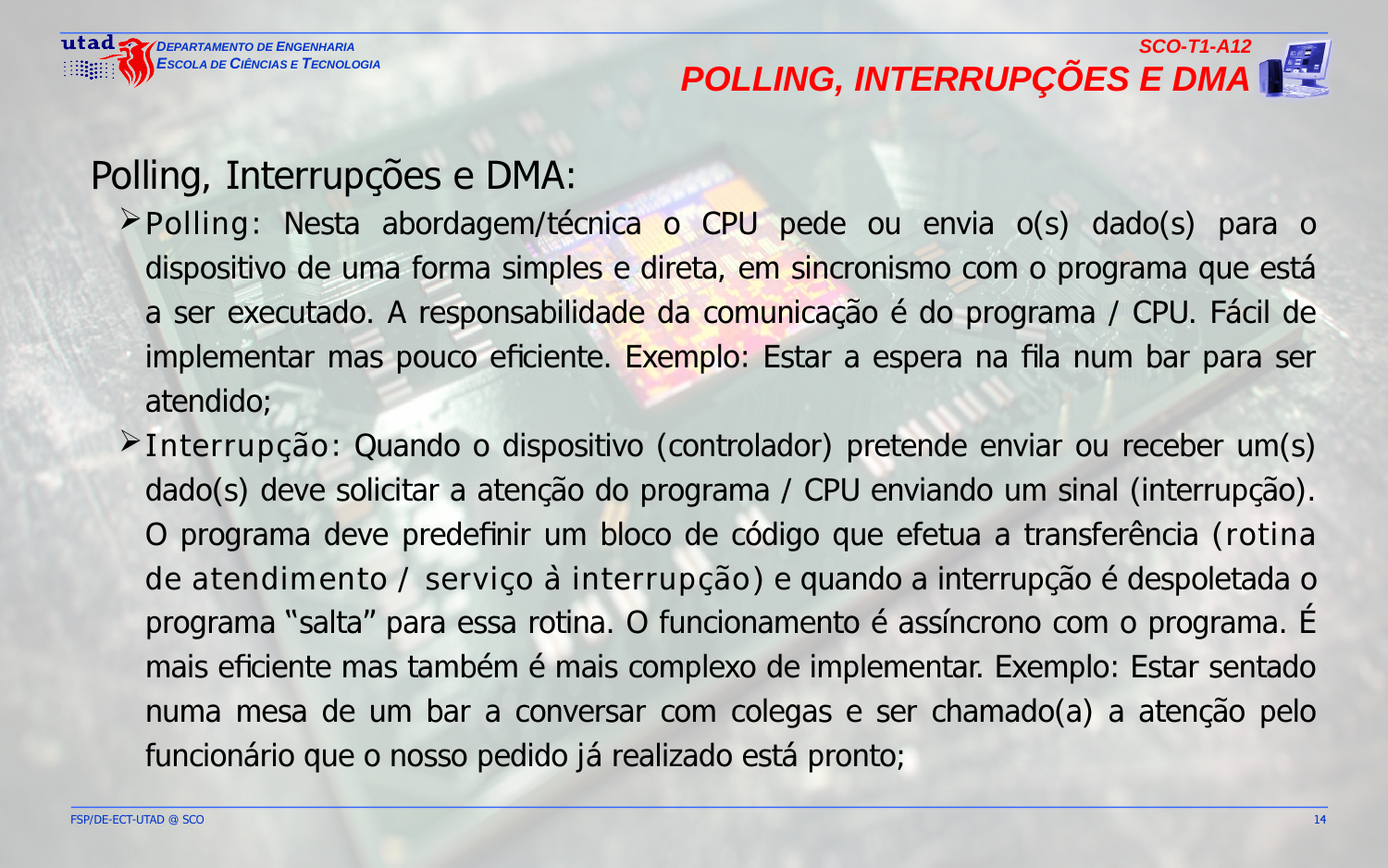

SCO-T1-A12
Polling, Interrupções e DMA
Polling, Interrupções e DMA:
Polling: Nesta abordagem/técnica o CPU pede ou envia o(s) dado(s) para o dispositivo de uma forma simples e direta, em sincronismo com o programa que está a ser executado. A responsabilidade da comunicação é do programa / CPU. Fácil de implementar mas pouco eficiente. Exemplo: Estar a espera na fila num bar para ser atendido;
Interrupção: Quando o dispositivo (controlador) pretende enviar ou receber um(s) dado(s) deve solicitar a atenção do programa / CPU enviando um sinal (interrupção). O programa deve predefinir um bloco de código que efetua a transferência (rotina de atendimento / serviço à interrupção) e quando a interrupção é despoletada o programa “salta” para essa rotina. O funcionamento é assíncrono com o programa. É mais eficiente mas também é mais complexo de implementar. Exemplo: Estar sentado numa mesa de um bar a conversar com colegas e ser chamado(a) a atenção pelo funcionário que o nosso pedido já realizado está pronto;